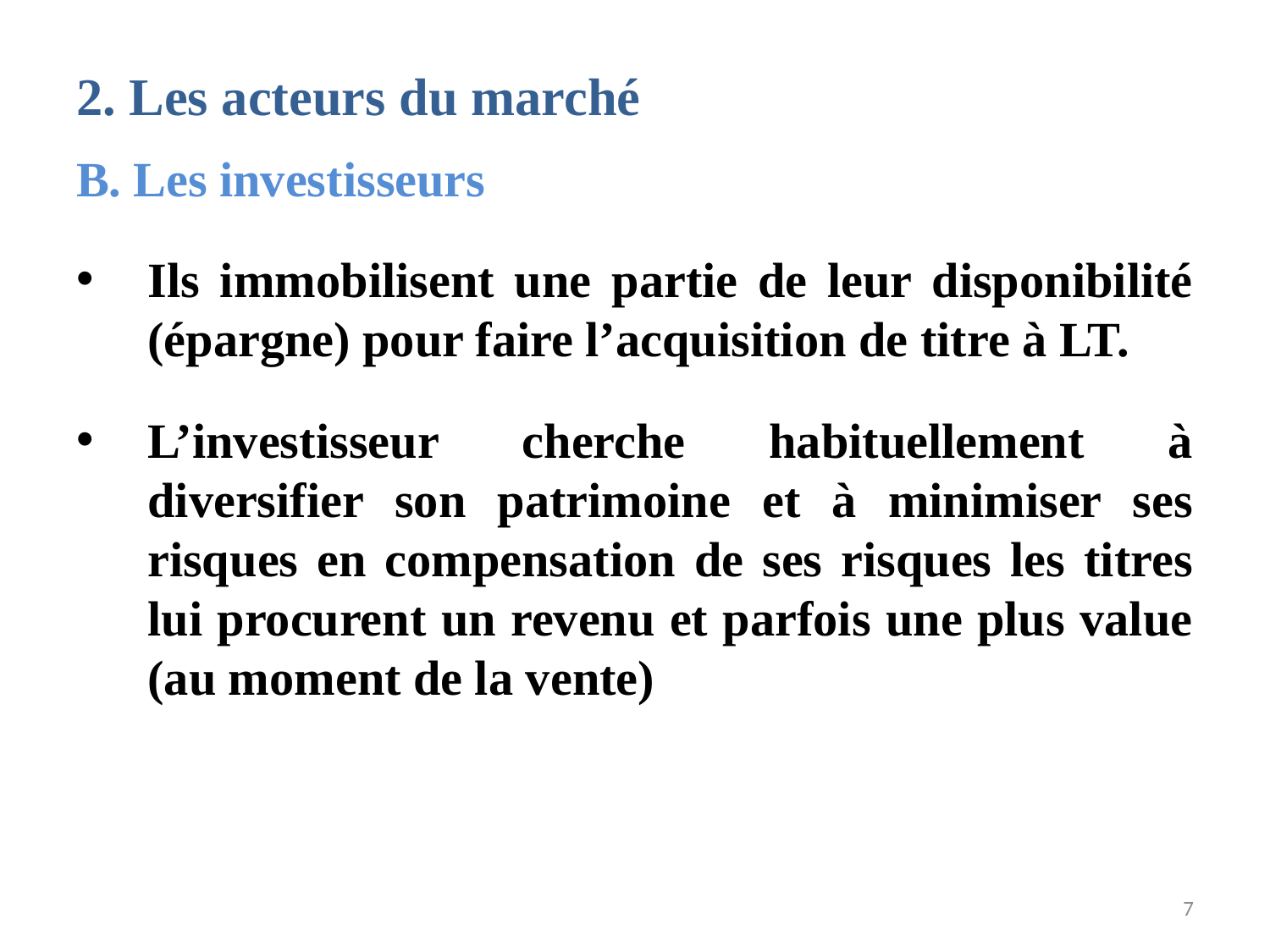

2. Les acteurs du marché
B. Les investisseurs
Ils immobilisent une partie de leur disponibilité (épargne) pour faire l’acquisition de titre à LT.
L’investisseur cherche habituellement à diversifier son patrimoine et à minimiser ses risques en compensation de ses risques les titres lui procurent un revenu et parfois une plus value (au moment de la vente)
7